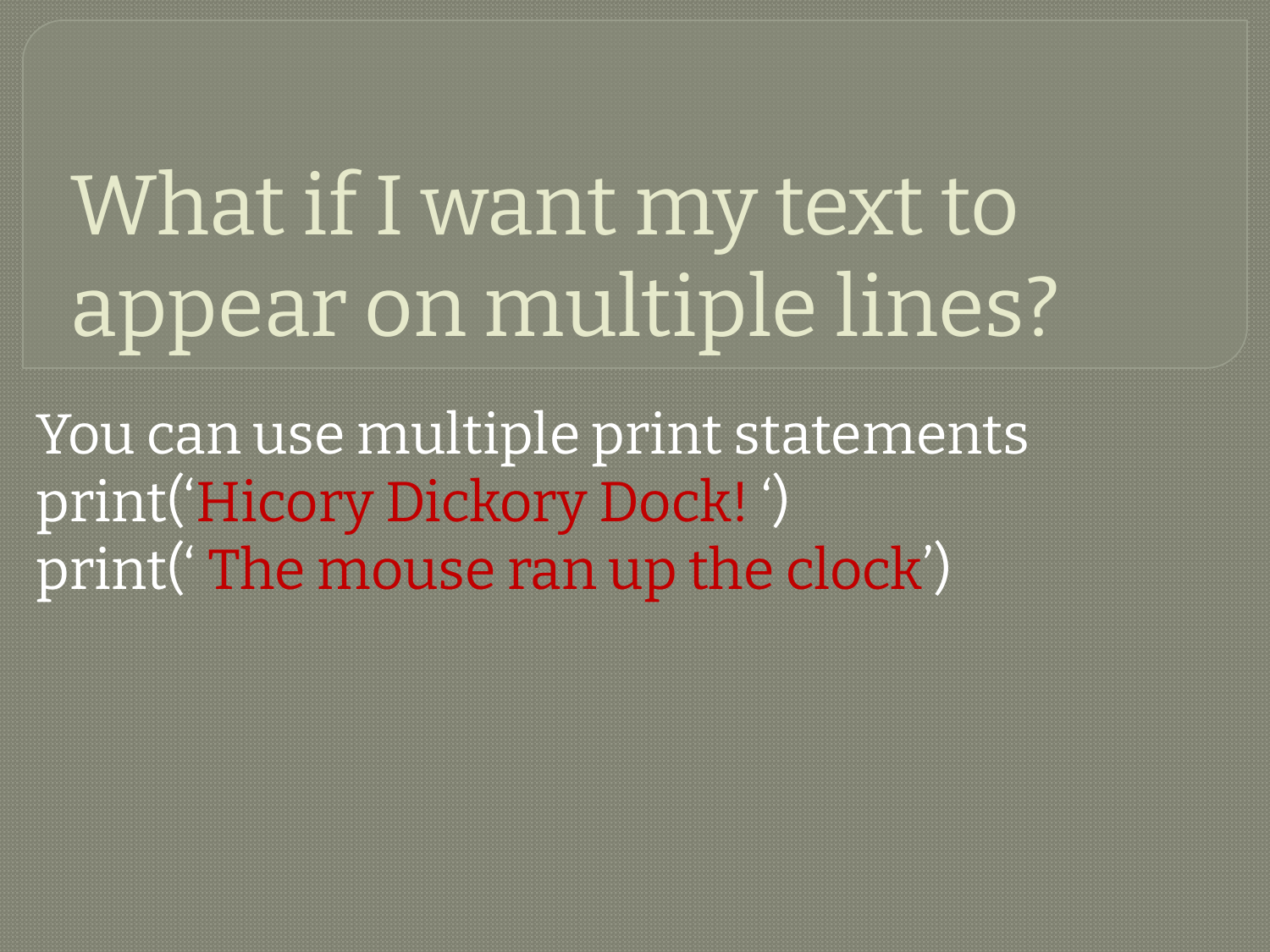

# What if I want my text to appear on multiple lines?
You can use multiple print statements
print(‘Hicory Dickory Dock! ‘)
print(‘ The mouse ran up the clock’)